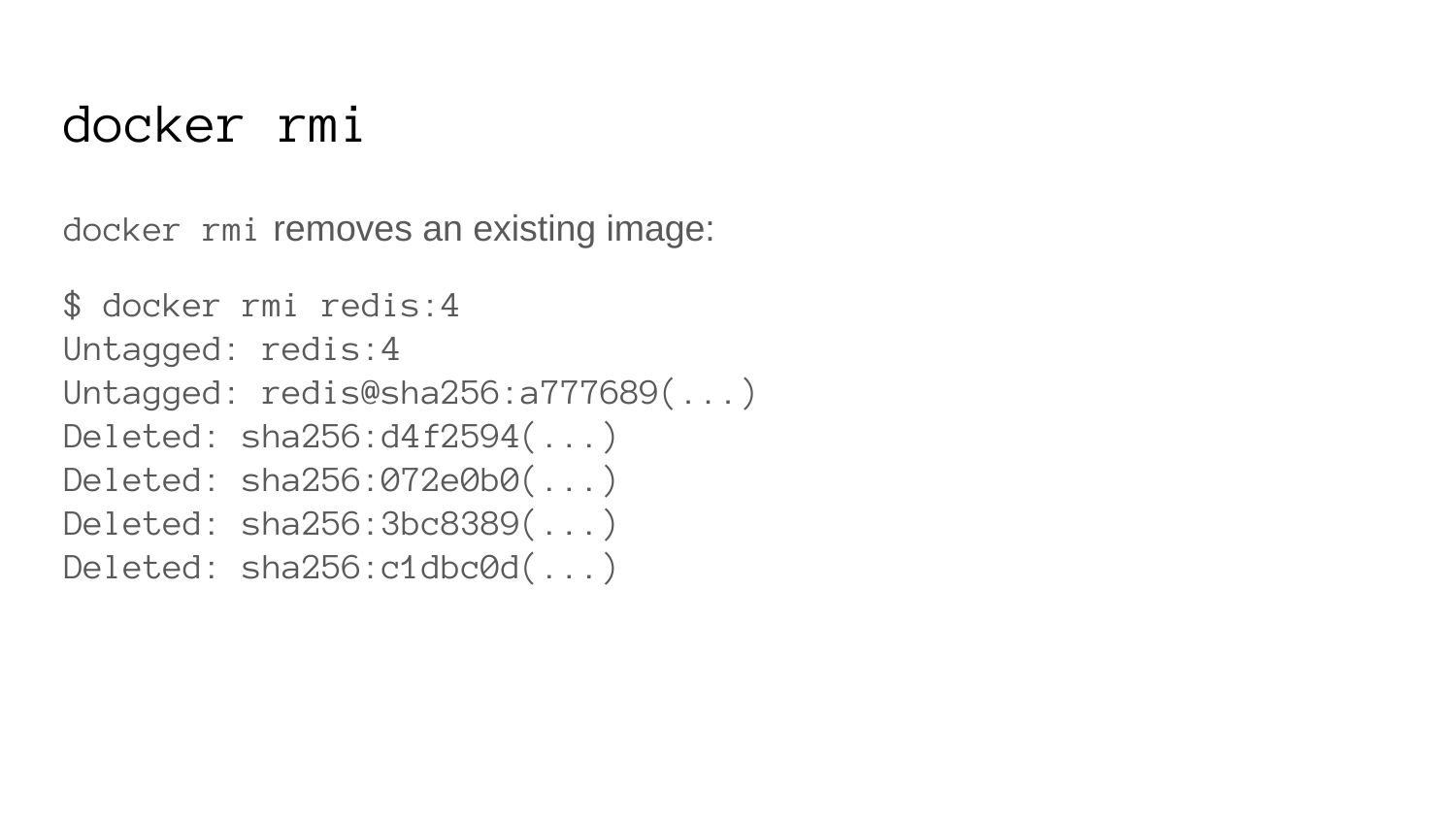

# docker rmi
docker rmi removes an existing image:
$ docker rmi redis:4
Untagged: redis:4
Untagged: redis@sha256:a777689(...)
Deleted: sha256:d4f2594(...)
Deleted: sha256:072e0b0(...)
Deleted: sha256:3bc8389(...)
Deleted: sha256:c1dbc0d(...)